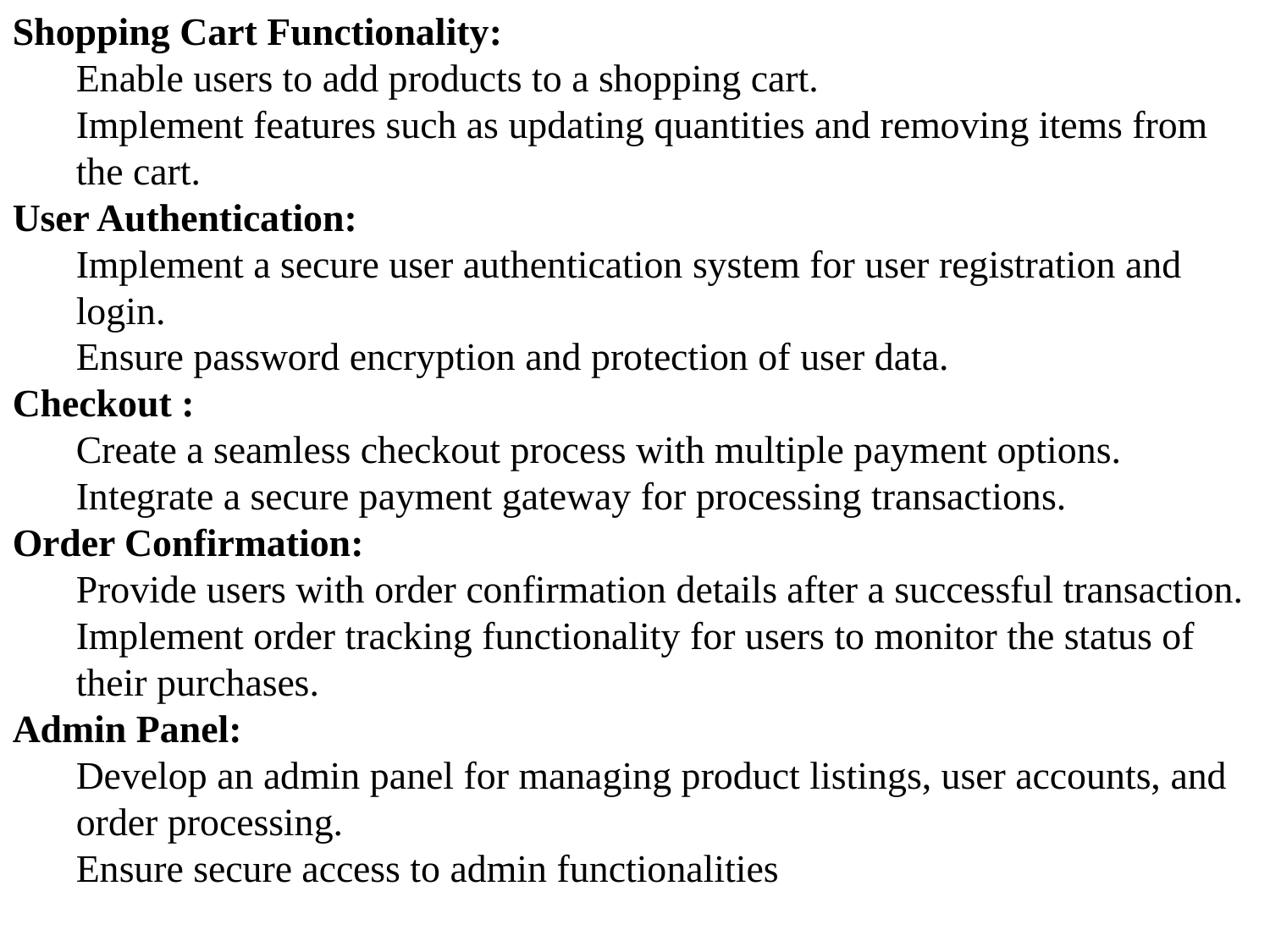

Shopping Cart Functionality:
Enable users to add products to a shopping cart.
Implement features such as updating quantities and removing items from the cart.
User Authentication:
Implement a secure user authentication system for user registration and login.
Ensure password encryption and protection of user data.
Checkout :
Create a seamless checkout process with multiple payment options.
Integrate a secure payment gateway for processing transactions.
Order Confirmation:
Provide users with order confirmation details after a successful transaction.
Implement order tracking functionality for users to monitor the status of their purchases.
Admin Panel:
Develop an admin panel for managing product listings, user accounts, and order processing.
Ensure secure access to admin functionalities